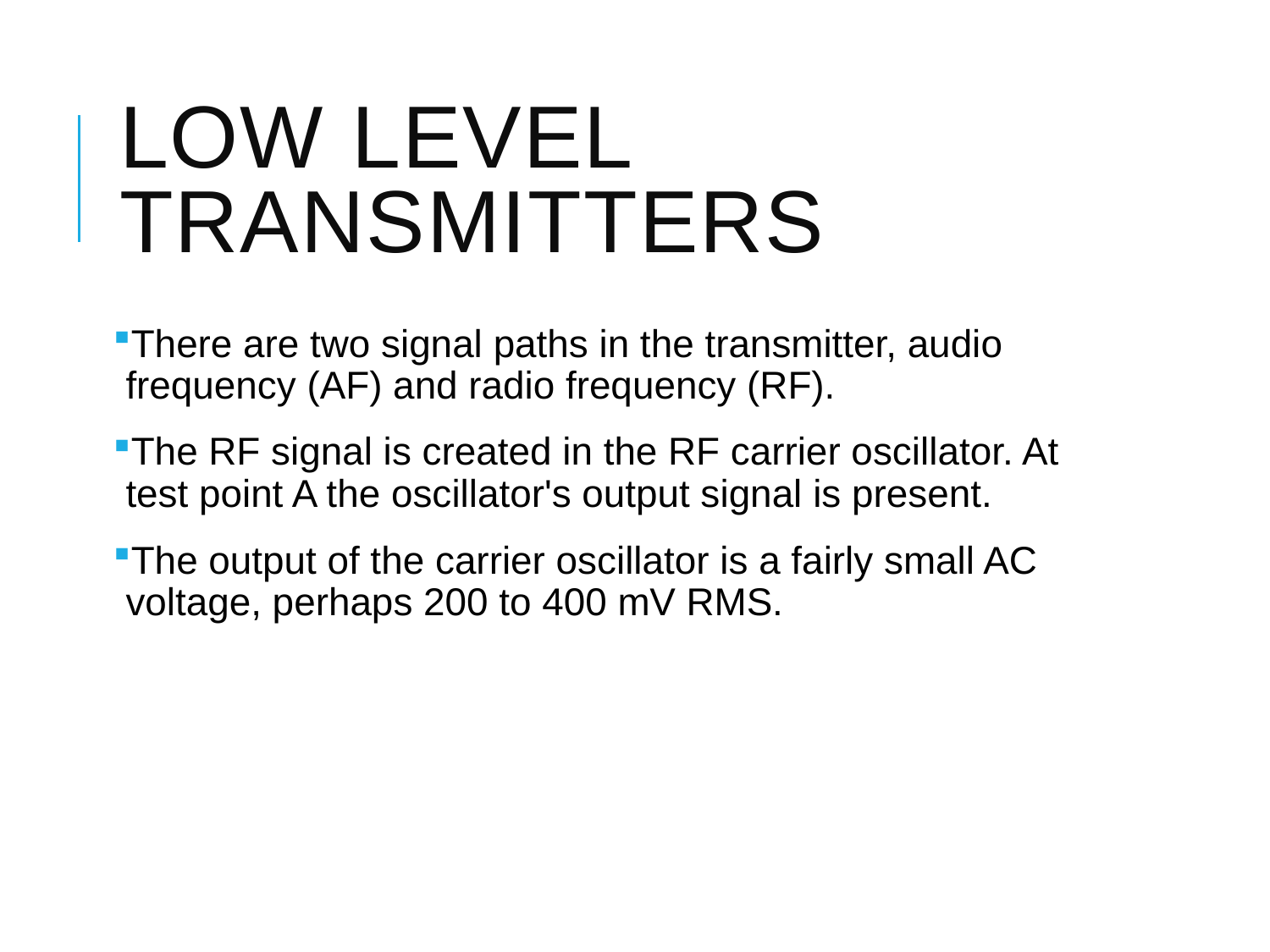

# Low Level Transmitters
There are two signal paths in the transmitter, audio frequency (AF) and radio frequency (RF).
The RF signal is created in the RF carrier oscillator. At test point A the oscillator's output signal is present.
The output of the carrier oscillator is a fairly small AC voltage, perhaps 200 to 400 mV RMS.